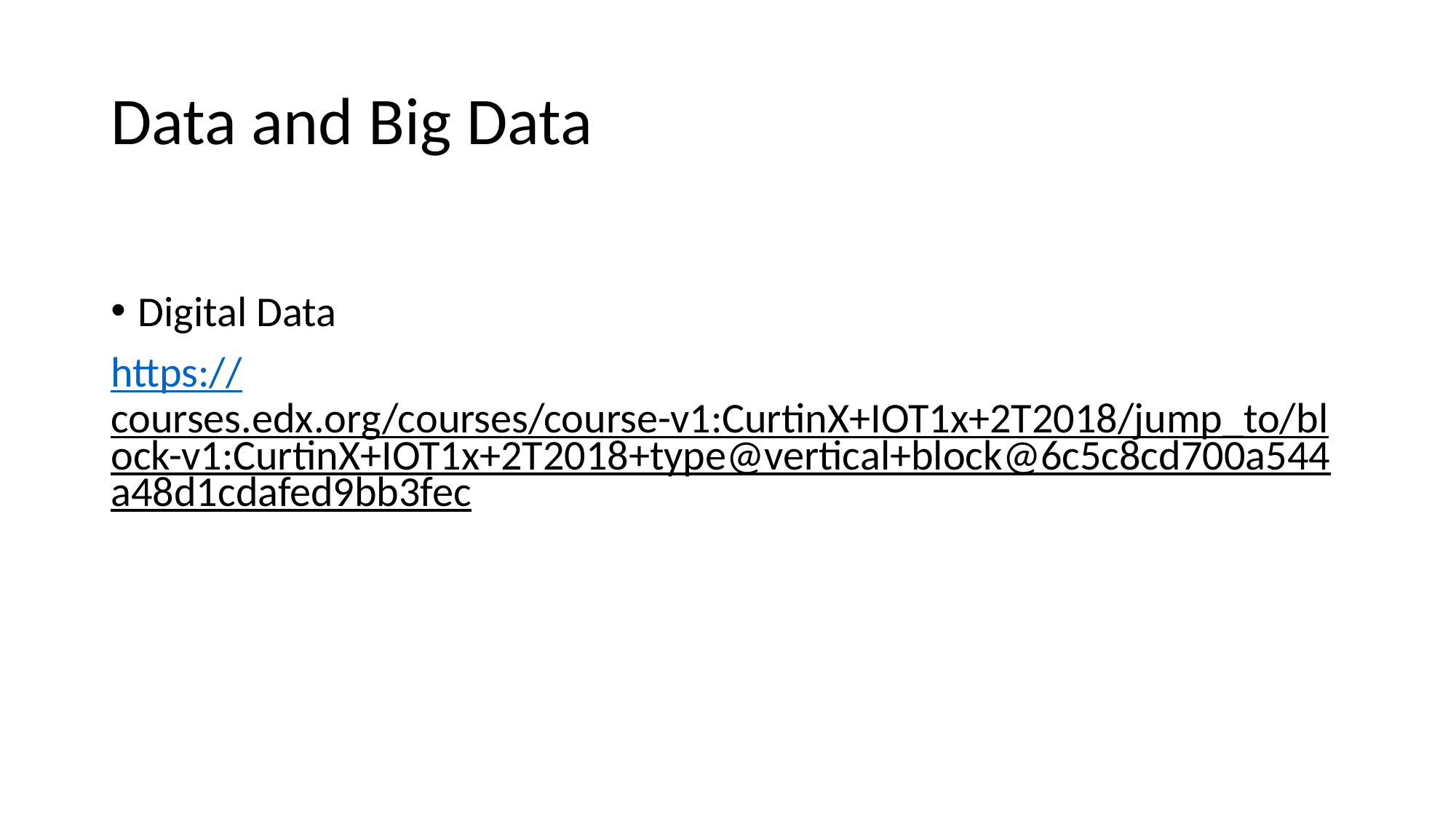

# Data and Big Data

Digital Data
https://courses.edx.org/courses/course-v1:CurtinX+IOT1x+2T2018/jump_to/block-v1:CurtinX+IOT1x+2T2018+type@vertical+block@6c5c8cd700a544a48d1cdafed9bb3fec